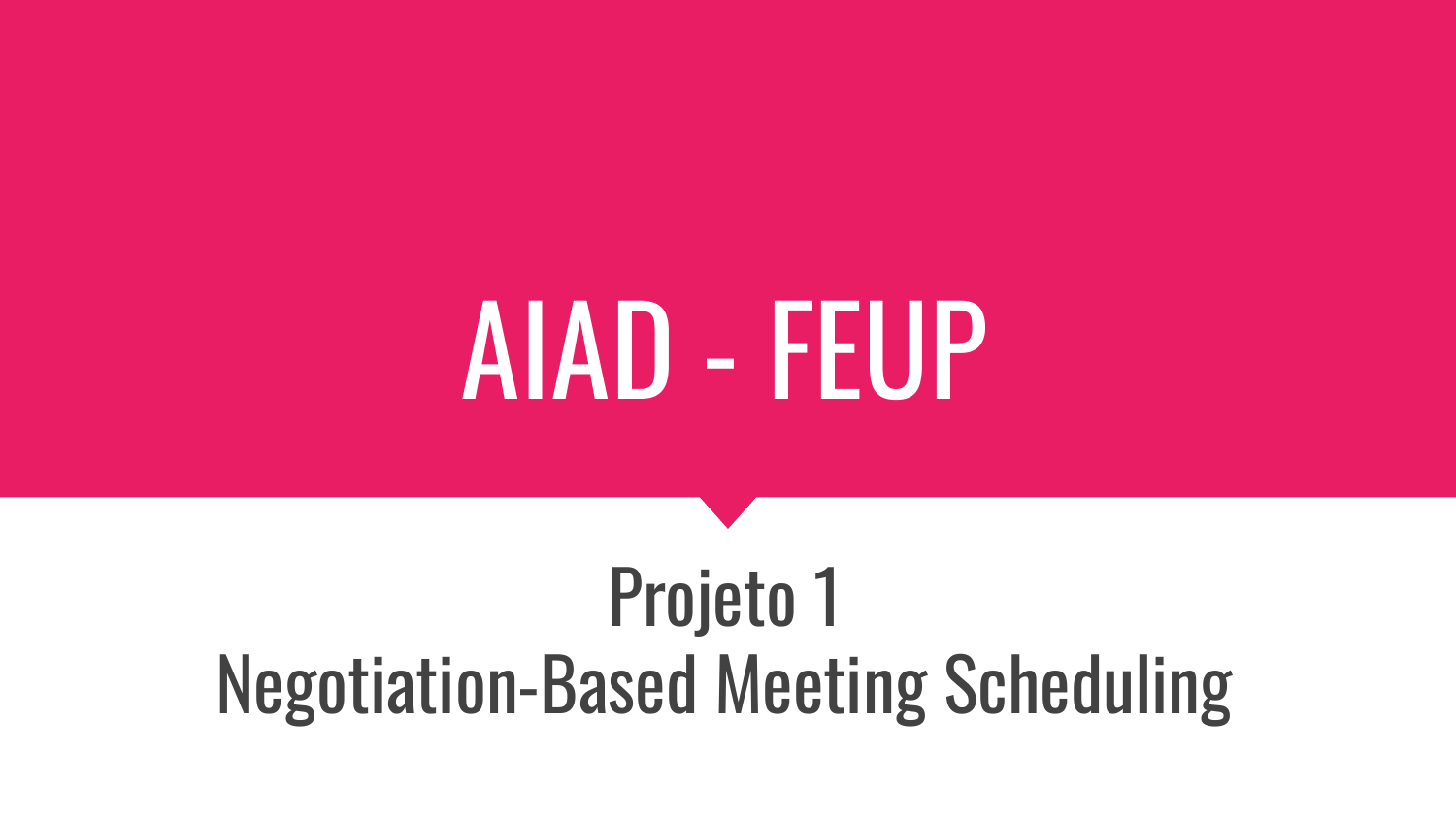

# AIAD - FEUP
Projeto 1
Negotiation-Based Meeting Scheduling